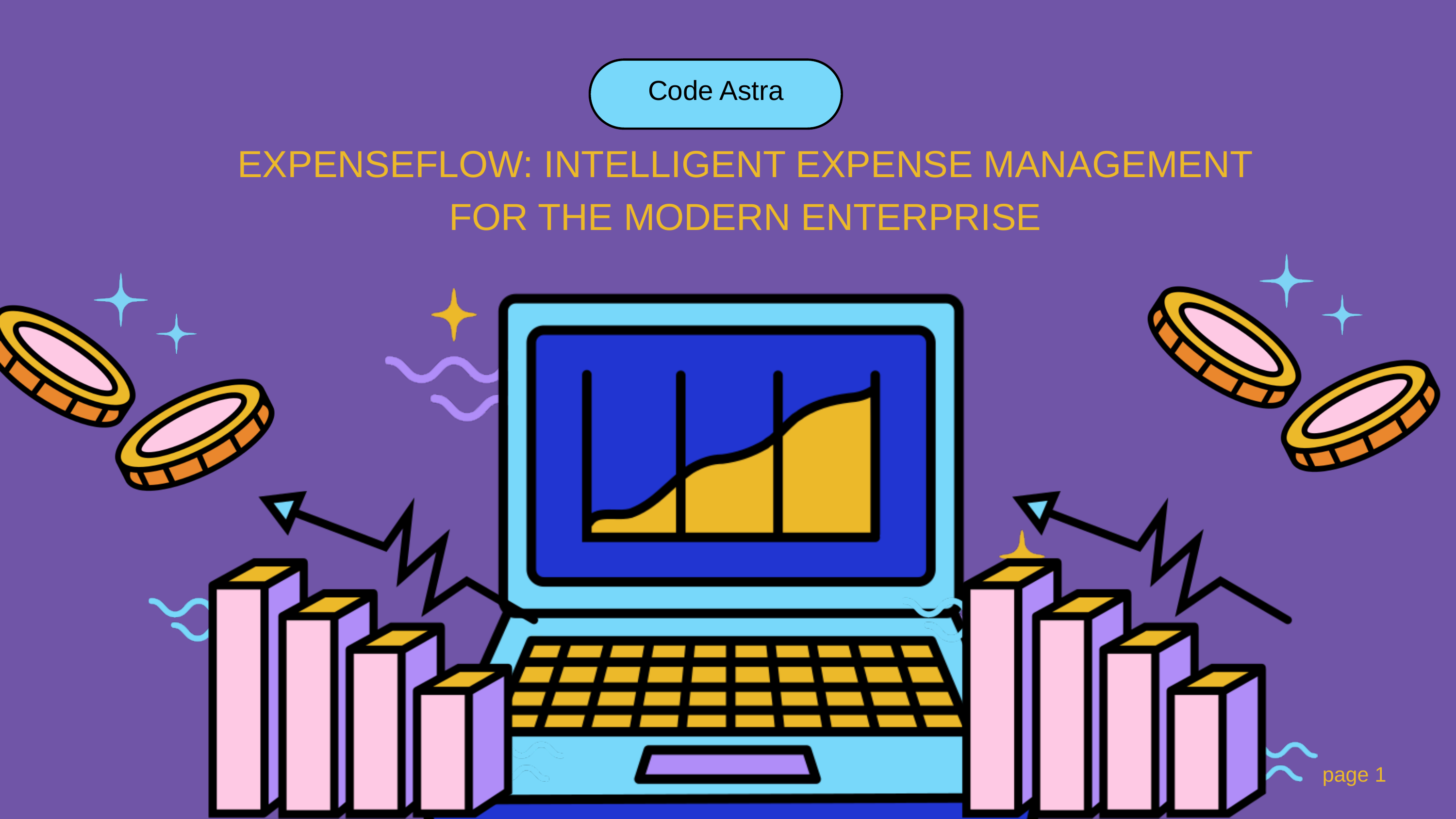

Code Astra
EXPENSEFLOW: INTELLIGENT EXPENSE MANAGEMENT FOR THE MODERN ENTERPRISE

page 1